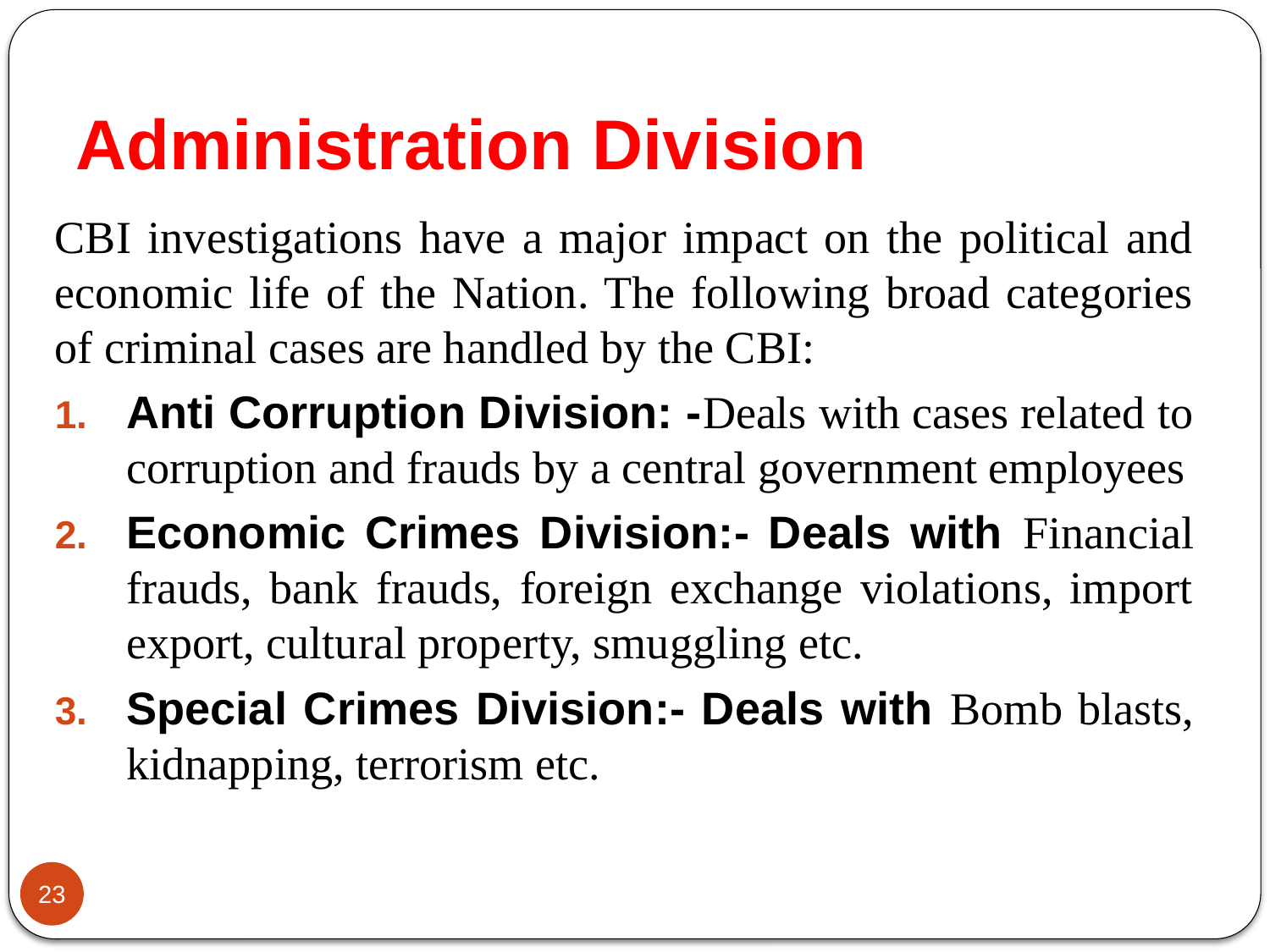

# Administration Division
CBI investigations have a major impact on the political and economic life of the Nation. The following broad categories of criminal cases are handled by the CBI:
Anti Corruption Division: -Deals with cases related to corruption and frauds by a central government employees
Economic Crimes Division:- Deals with Financial frauds, bank frauds, foreign exchange violations, import export, cultural property, smuggling etc.
Special Crimes Division:- Deals with Bomb blasts, kidnapping, terrorism etc.

23